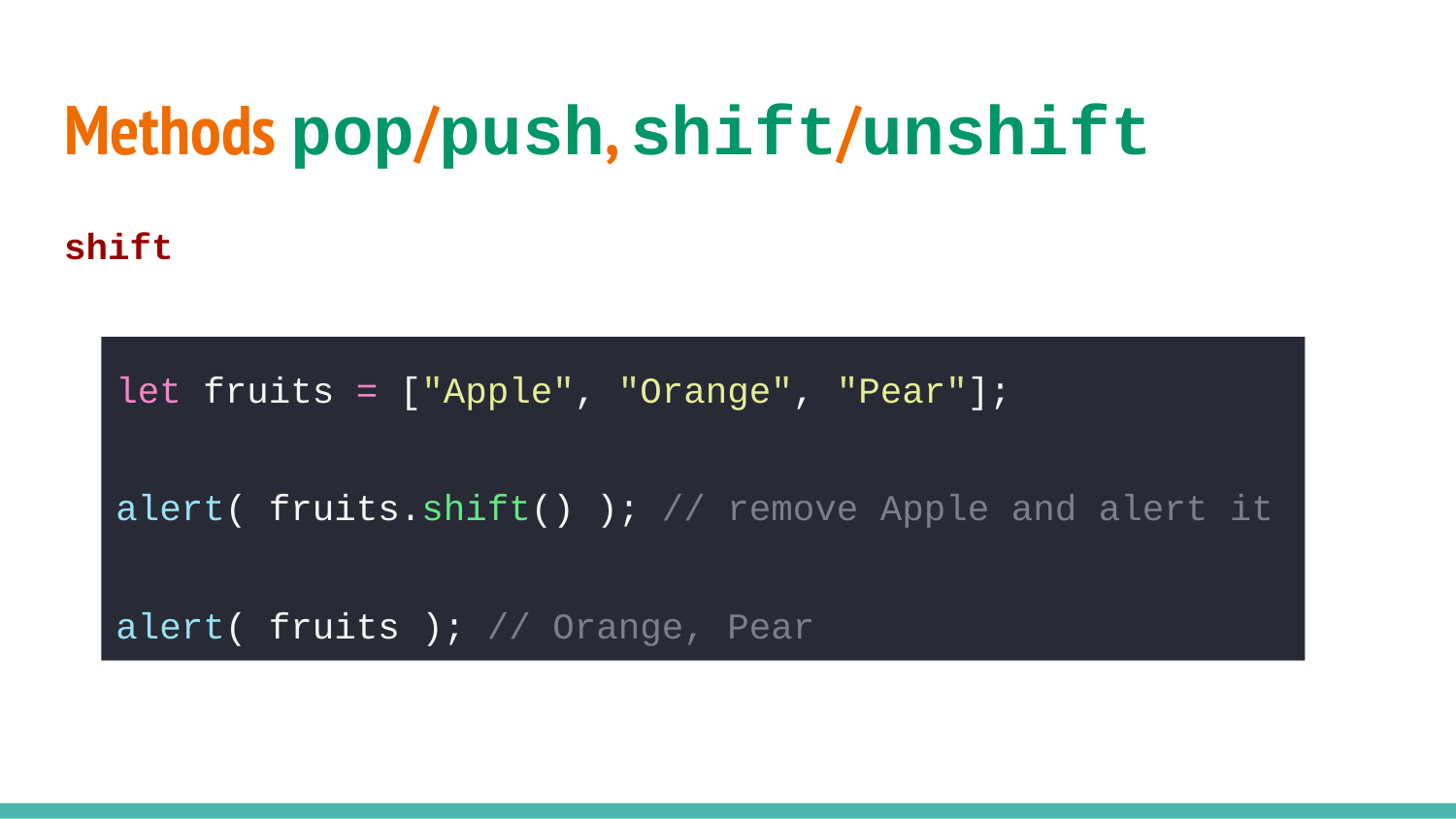

# Methods pop/push, shift/unshift

shift
let fruits = ["Apple", "Orange", "Pear"];

alert( fruits.shift() ); // remove Apple and alert it

alert( fruits ); // Orange, Pear